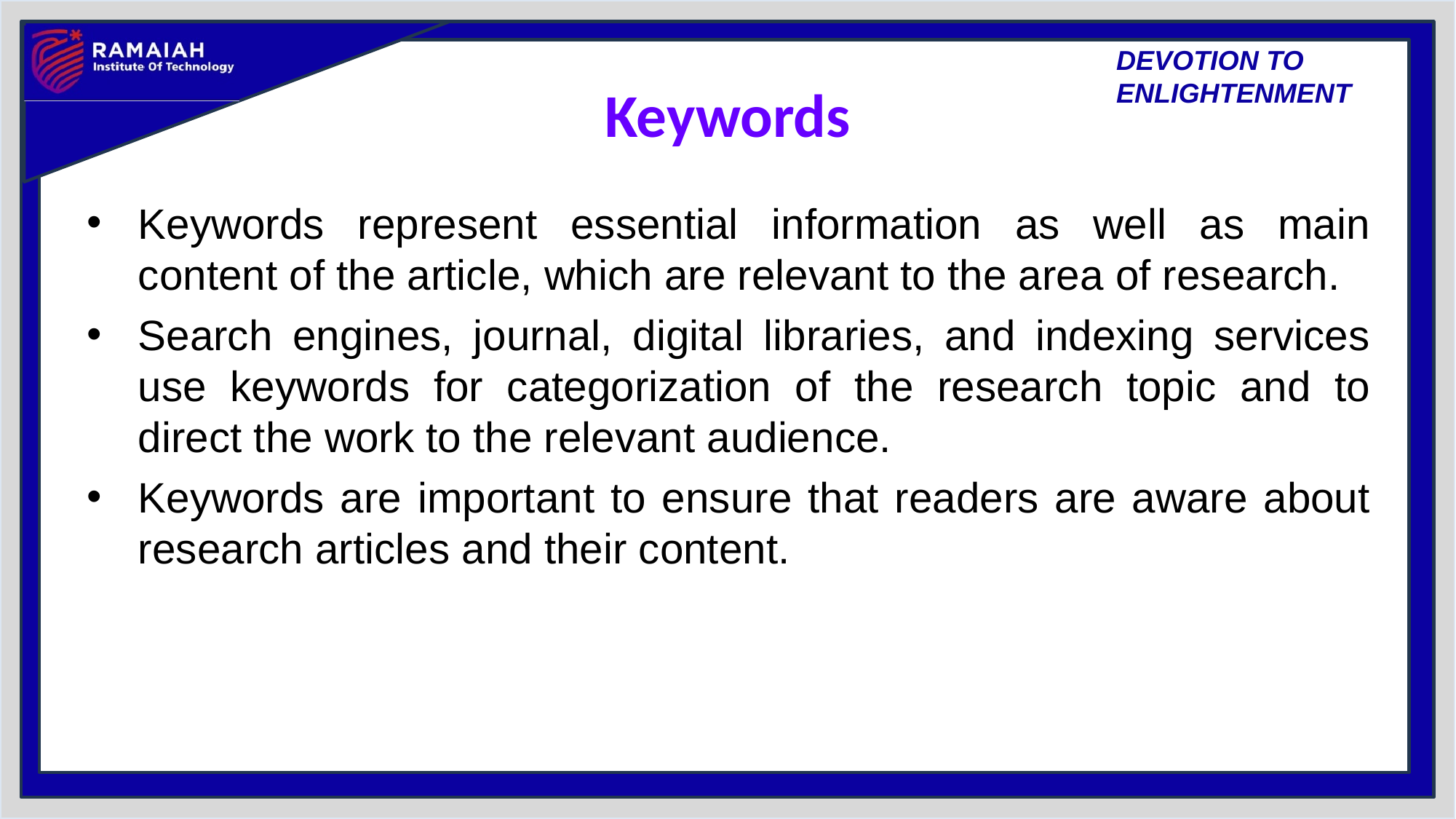

# Keywords
Keywords represent essential information as well as main content of the article, which are relevant to the area of research.
Search engines, journal, digital libraries, and indexing services use keywords for categorization of the research topic and to direct the work to the relevant audience.
Keywords are important to ensure that readers are aware about research articles and their content.